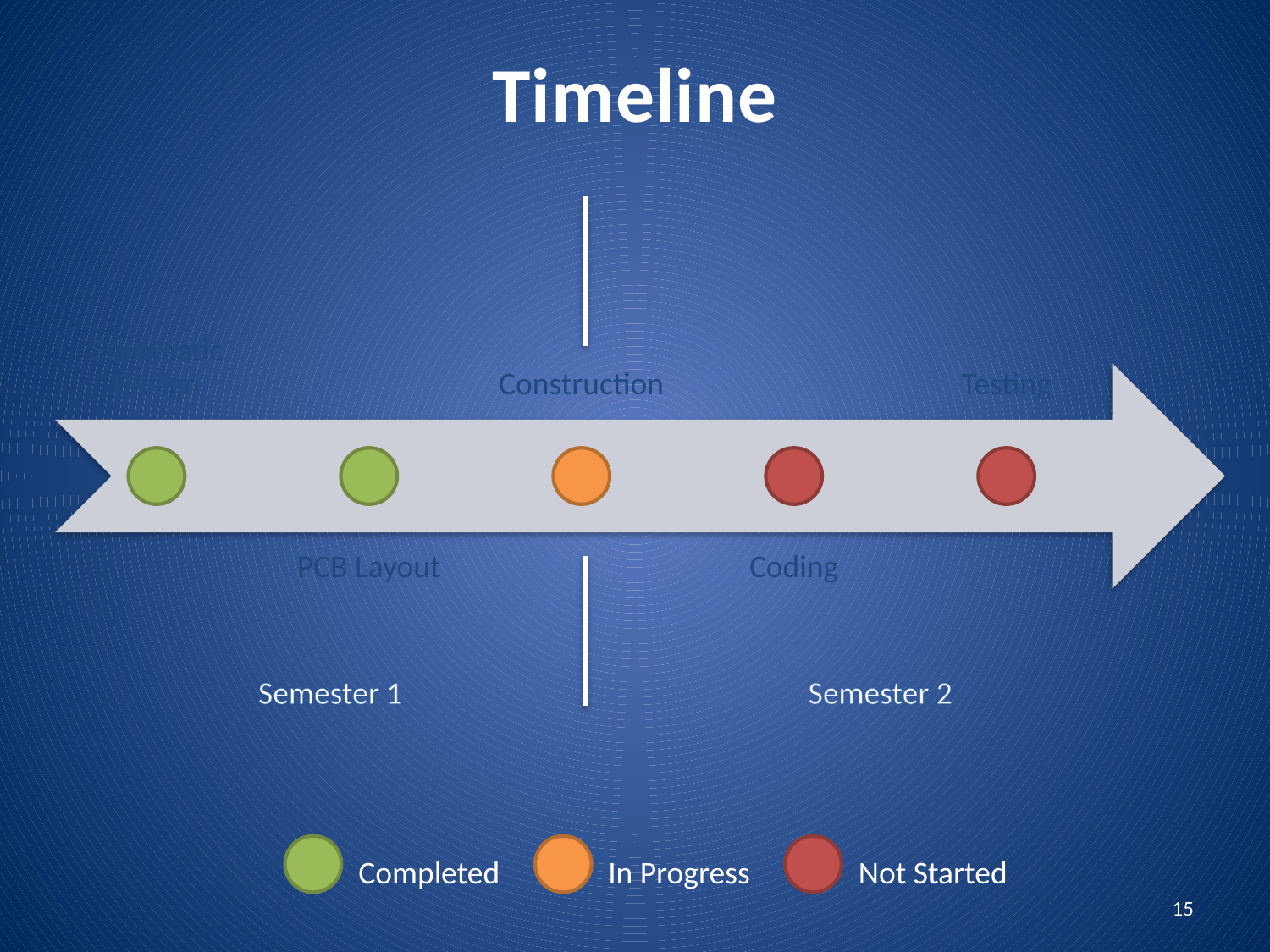

Timeline
Schematic Design
PCB Layout
Construction
Coding
Testing
Semester 1
Semester 2

Completed
In Progress
Not Started
15